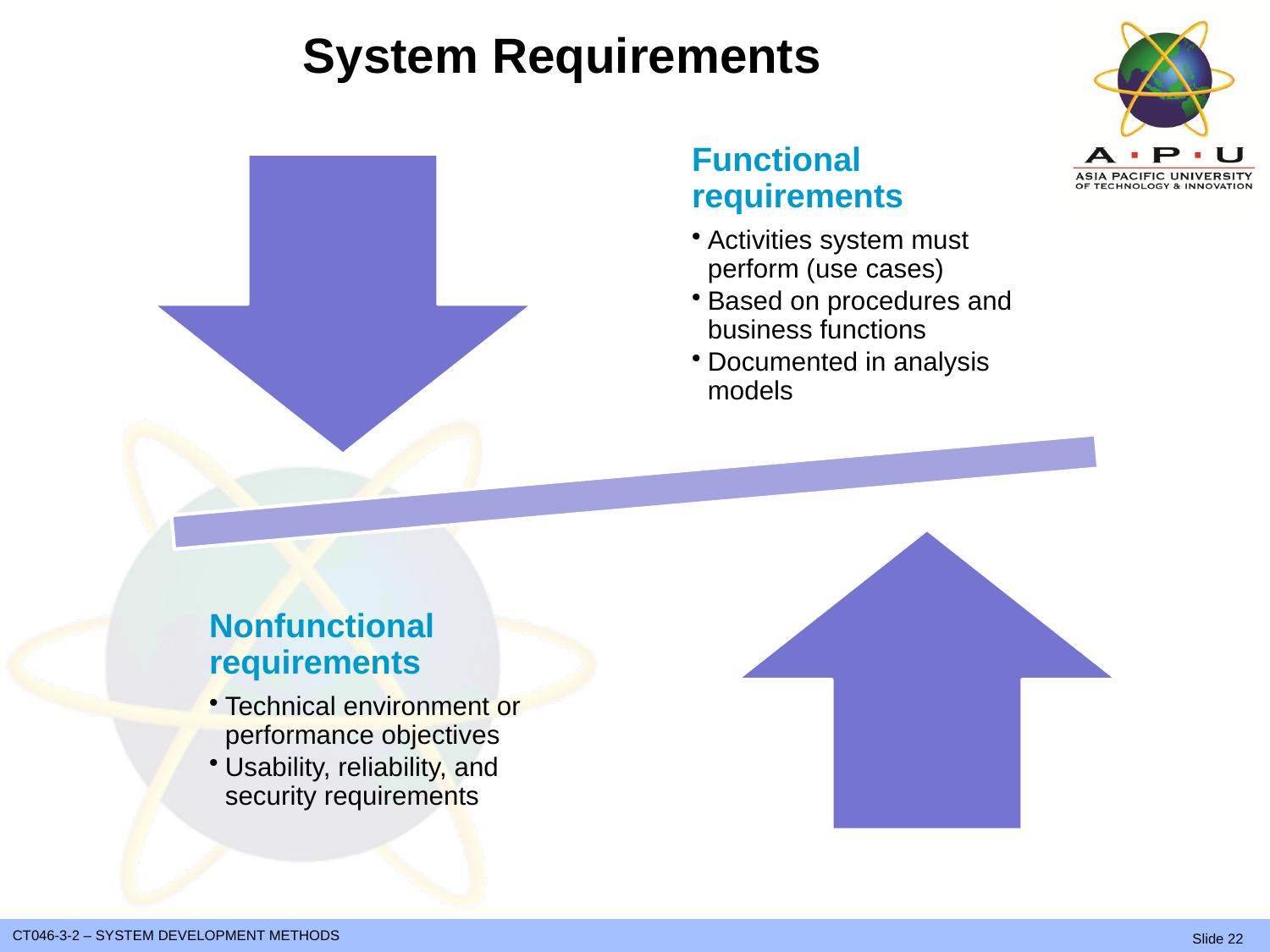

# System Requirements
Functional requirements
Activities system must perform (use cases)
Based on procedures and business functions
Documented in analysis models
Nonfunctional requirements
Technical environment or performance objectives
Usability, reliability, and security requirements